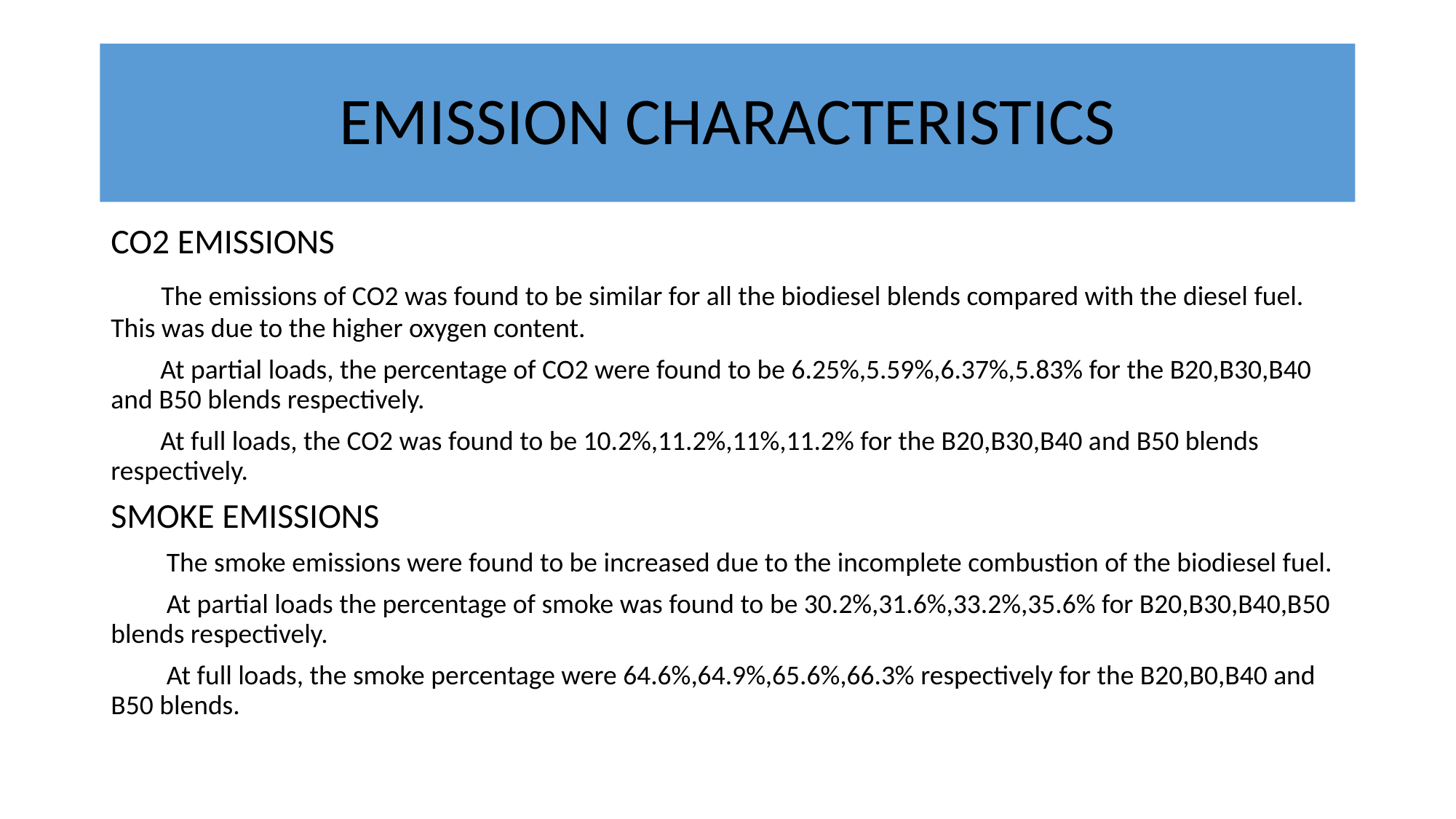

# EMISSION CHARACTERISTICS
CO2 EMISSIONS
      The emissions of CO2 was found to be similar for all the biodiesel blends compared with the diesel fuel. This was due to the higher oxygen content.
        At partial loads, the percentage of CO2 were found to be 6.25%,5.59%,6.37%,5.83% for the B20,B30,B40 and B50 blends respectively.
        At full loads, the CO2 was found to be 10.2%,11.2%,11%,11.2% for the B20,B30,B40 and B50 blends respectively.
SMOKE EMISSIONS
         The smoke emissions were found to be increased due to the incomplete combustion of the biodiesel fuel.
         At partial loads the percentage of smoke was found to be 30.2%,31.6%,33.2%,35.6% for B20,B30,B40,B50 blends respectively.
         At full loads, the smoke percentage were 64.6%,64.9%,65.6%,66.3% respectively for the B20,B0,B40 and B50 blends.